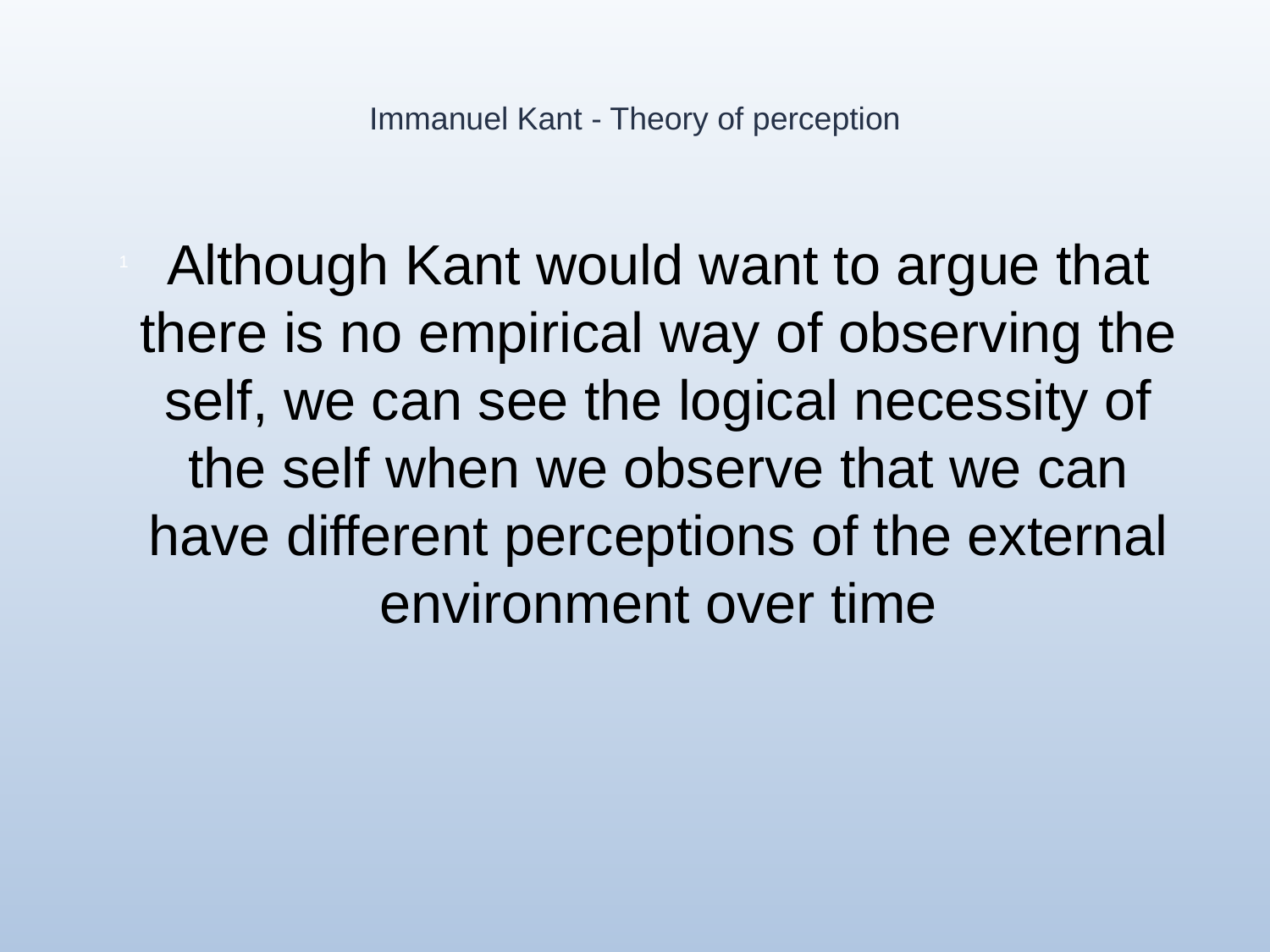

# Immanuel Kant - Theory of perception
Although Kant would want to argue that there is no empirical way of observing the self, we can see the logical necessity of the self when we observe that we can have different perceptions of the external environment over time